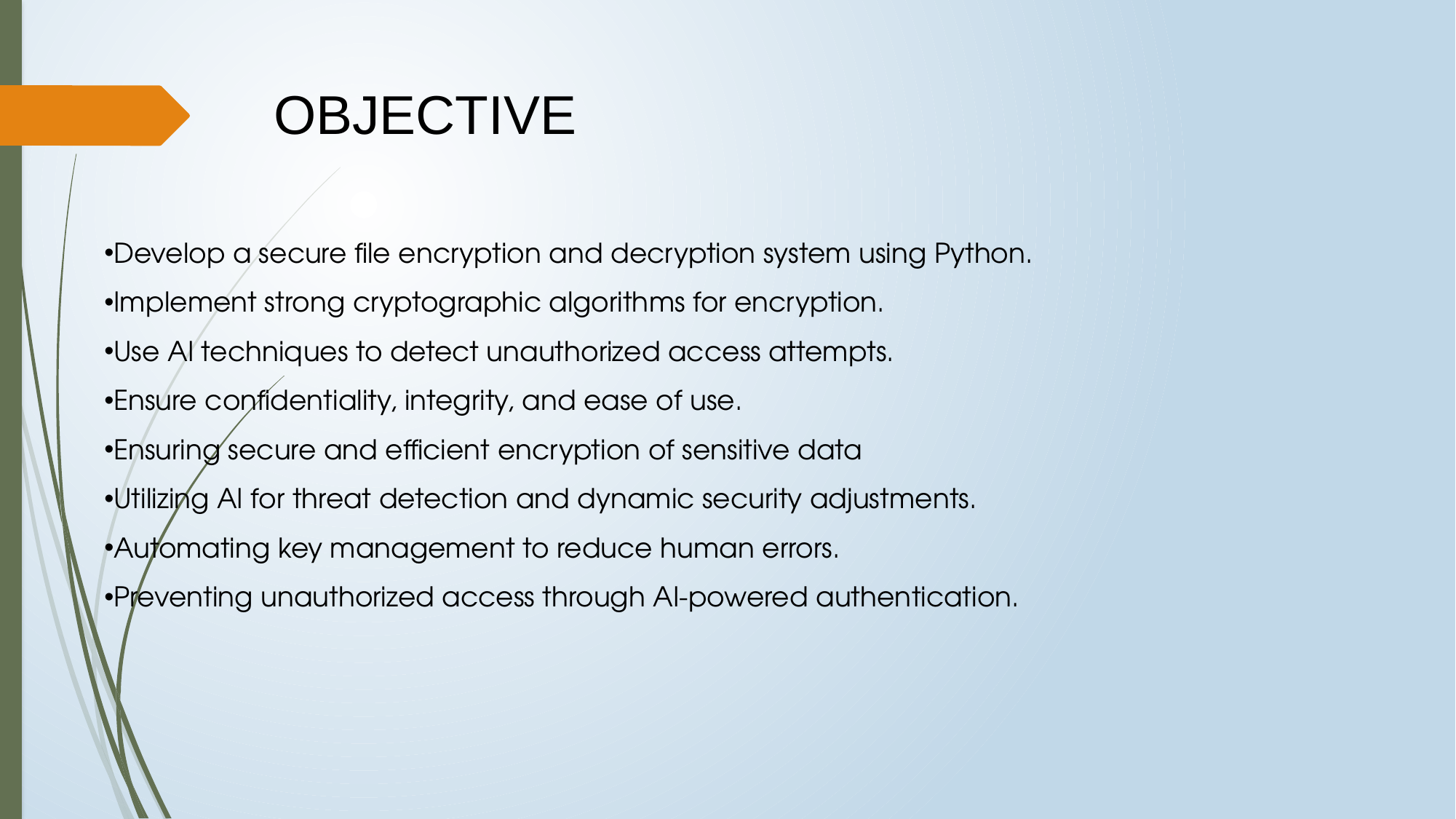

OBJECTIVE
Develop a secure file encryption and decryption system using Python.
Implement strong cryptographic algorithms for encryption.
Use AI techniques to detect unauthorized access attempts.
Ensure confidentiality, integrity, and ease of use.
Ensuring secure and efficient encryption of sensitive data
Utilizing AI for threat detection and dynamic security adjustments.
Automating key management to reduce human errors.
Preventing unauthorized access through AI-powered authentication.